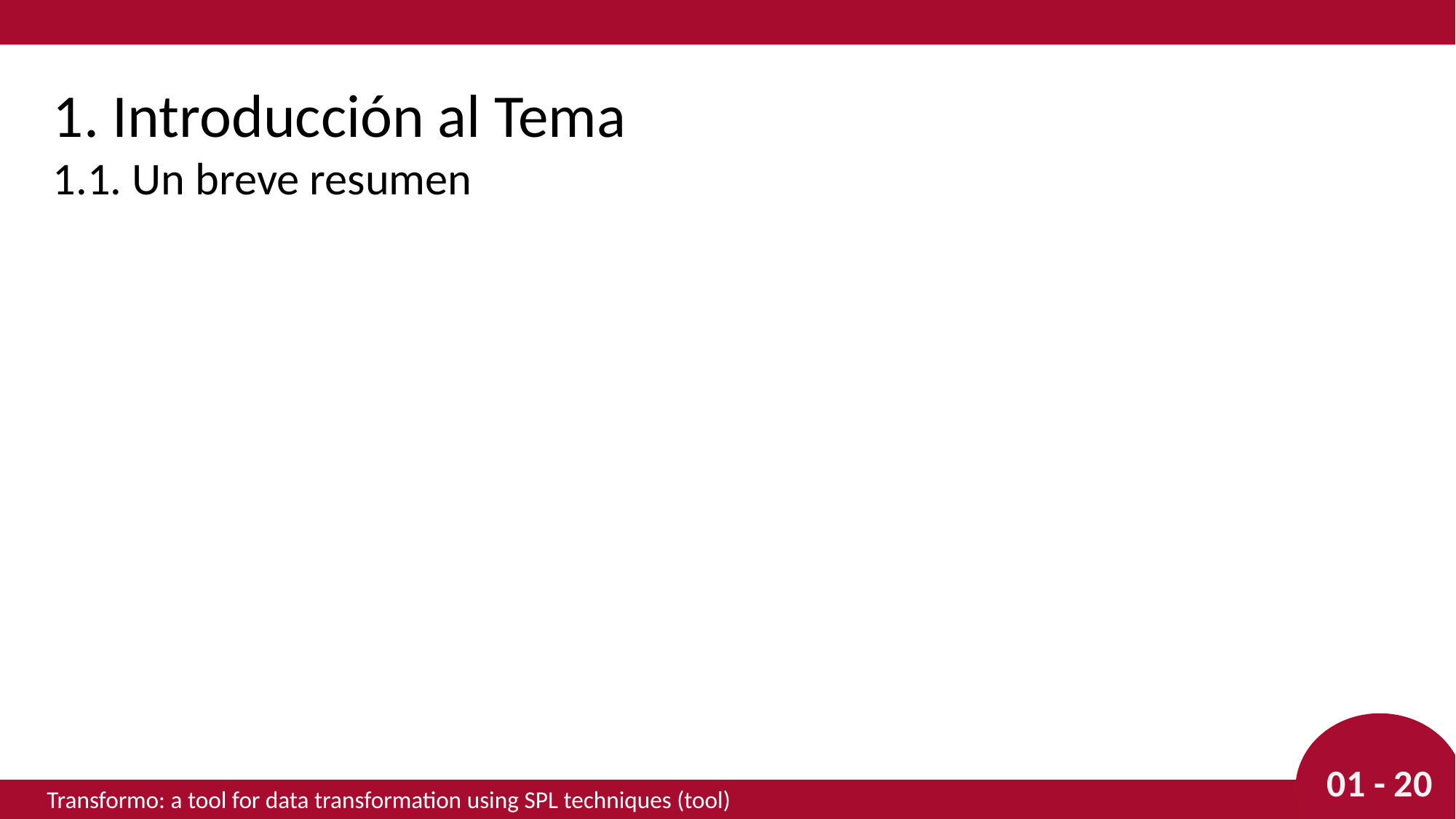

1. Introducción al Tema
1.1. Un breve resumen

01 - 20
Transformo: a tool for data transformation using SPL techniques (tool)